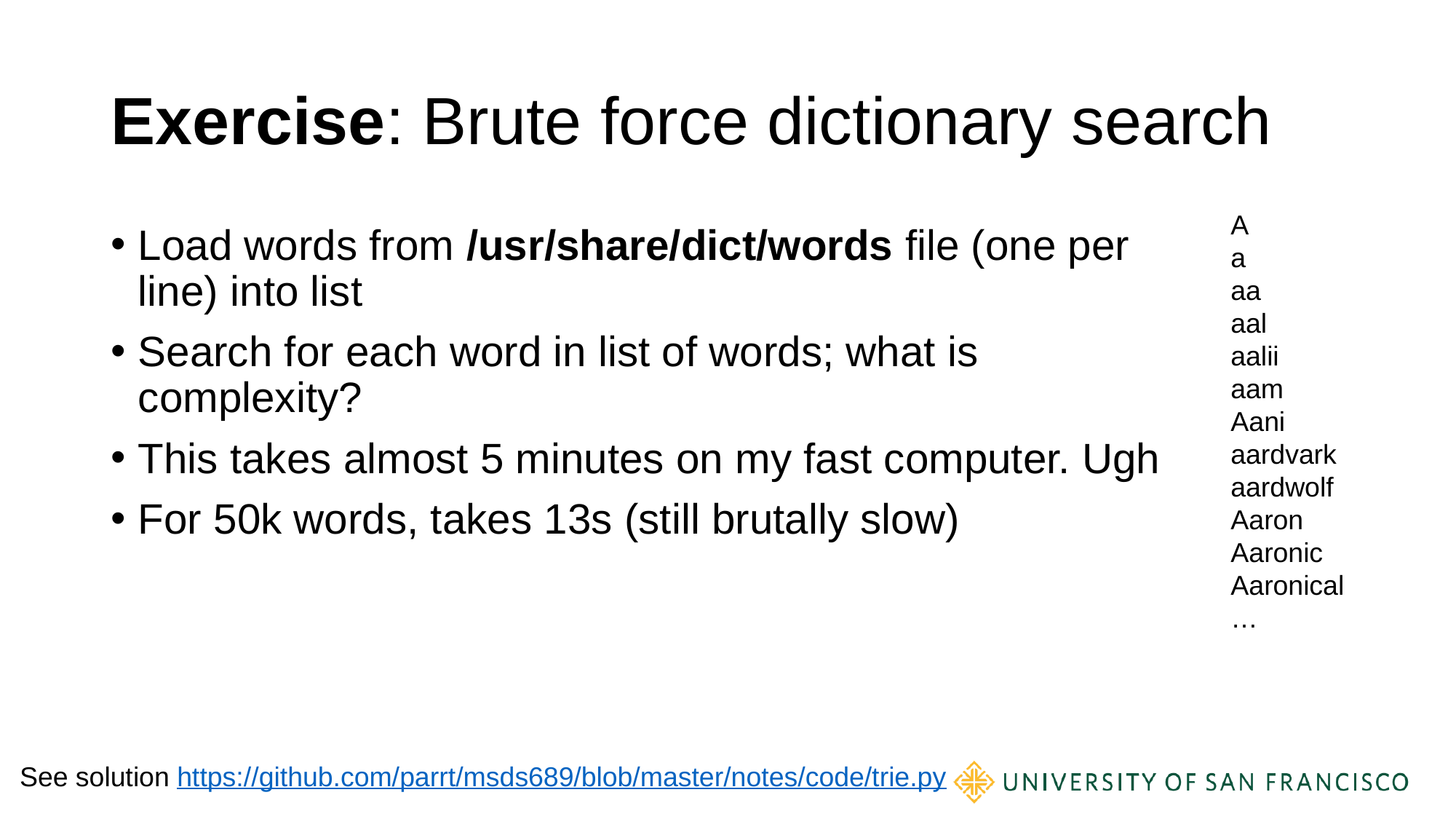

# Exercise: Brute force dictionary search
A
a
aa
aal
aalii
aam
Aani
aardvark
aardwolf
Aaron
Aaronic
Aaronical
…
Load words from /usr/share/dict/words file (one per line) into list
Search for each word in list of words; what is complexity?
This takes almost 5 minutes on my fast computer. Ugh
For 50k words, takes 13s (still brutally slow)
See solution https://github.com/parrt/msds689/blob/master/notes/code/trie.py